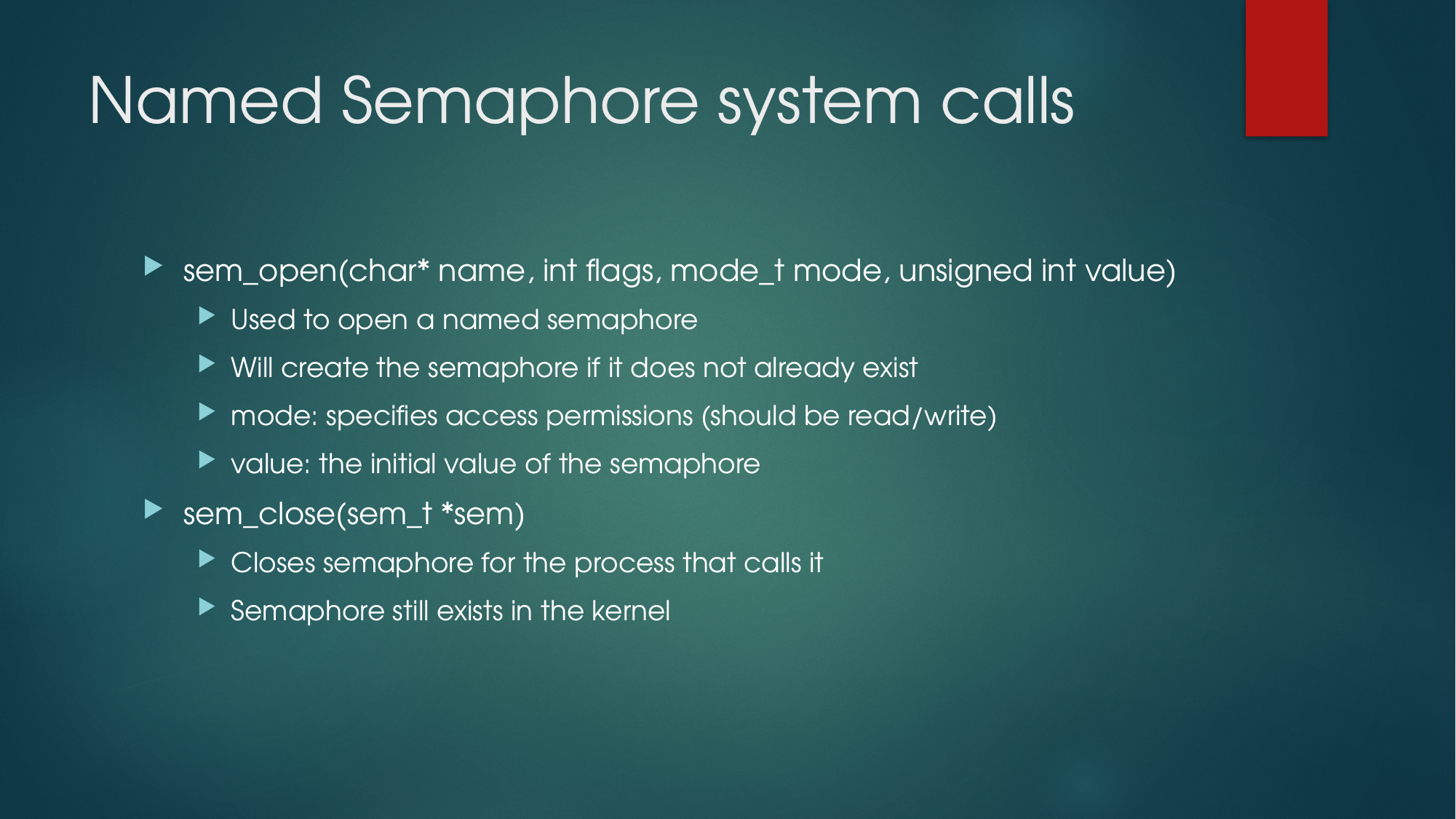

# Named Semaphore system calls
sem_open(char* name, int flags, mode_t mode, unsigned int value)
Used to open a named semaphore
Will create the semaphore if it does not already exist
mode: specifies access permissions (should be read/write)
value: the initial value of the semaphore
sem_close(sem_t *sem)
Closes semaphore for the process that calls it
Semaphore still exists in the kernel